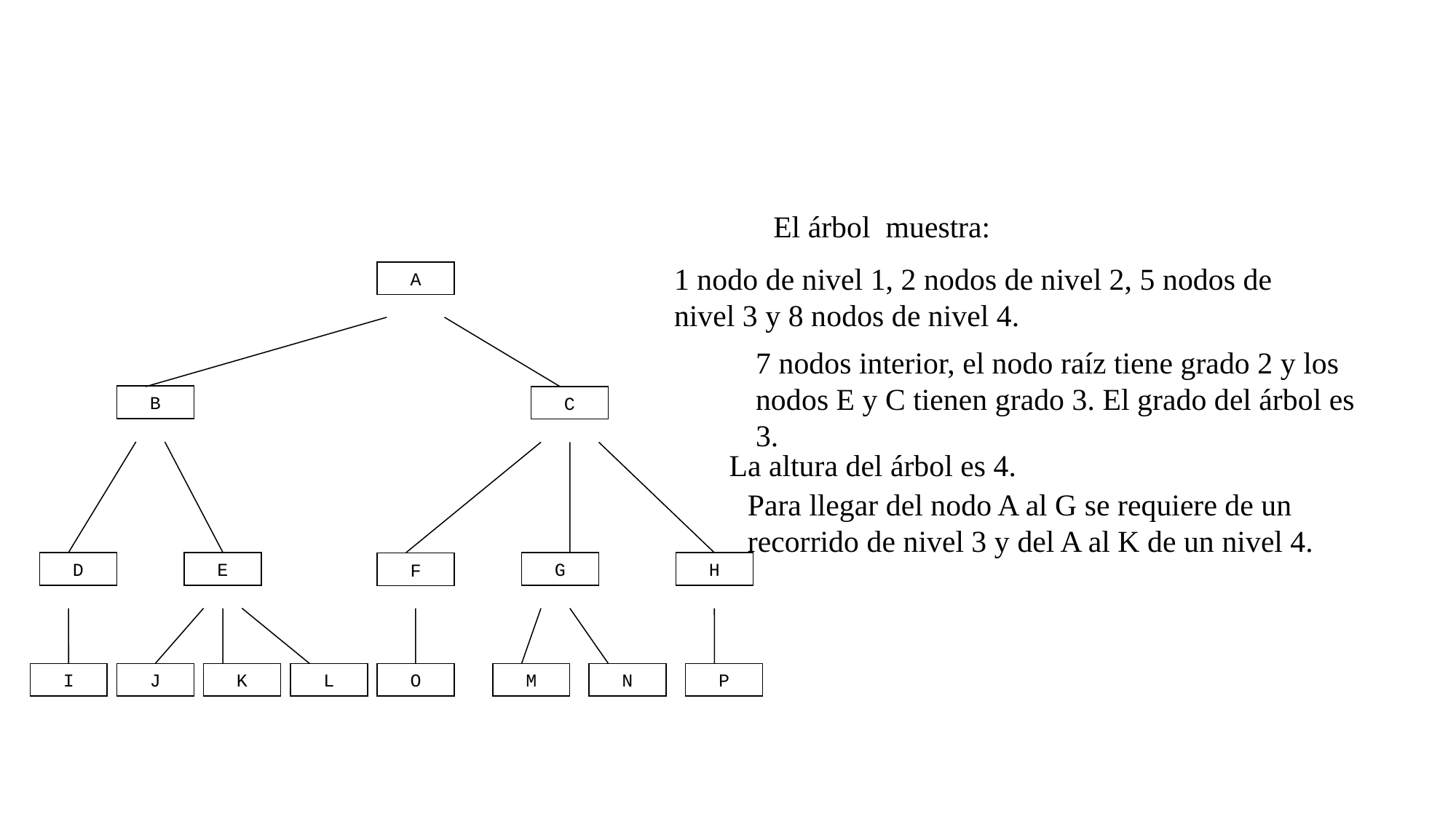

El árbol  muestra:
1 nodo de nivel 1, 2 nodos de nivel 2, 5 nodos de nivel 3 y 8 nodos de nivel 4.
A

B
C

D
E
G
H
F

I
J
K
L
O
M
N
P
7 nodos interior, el nodo raíz tiene grado 2 y los nodos E y C tienen grado 3. El grado del árbol es 3.
La altura del árbol es 4.
Para llegar del nodo A al G se requiere de un recorrido de nivel 3 y del A al K de un nivel 4.